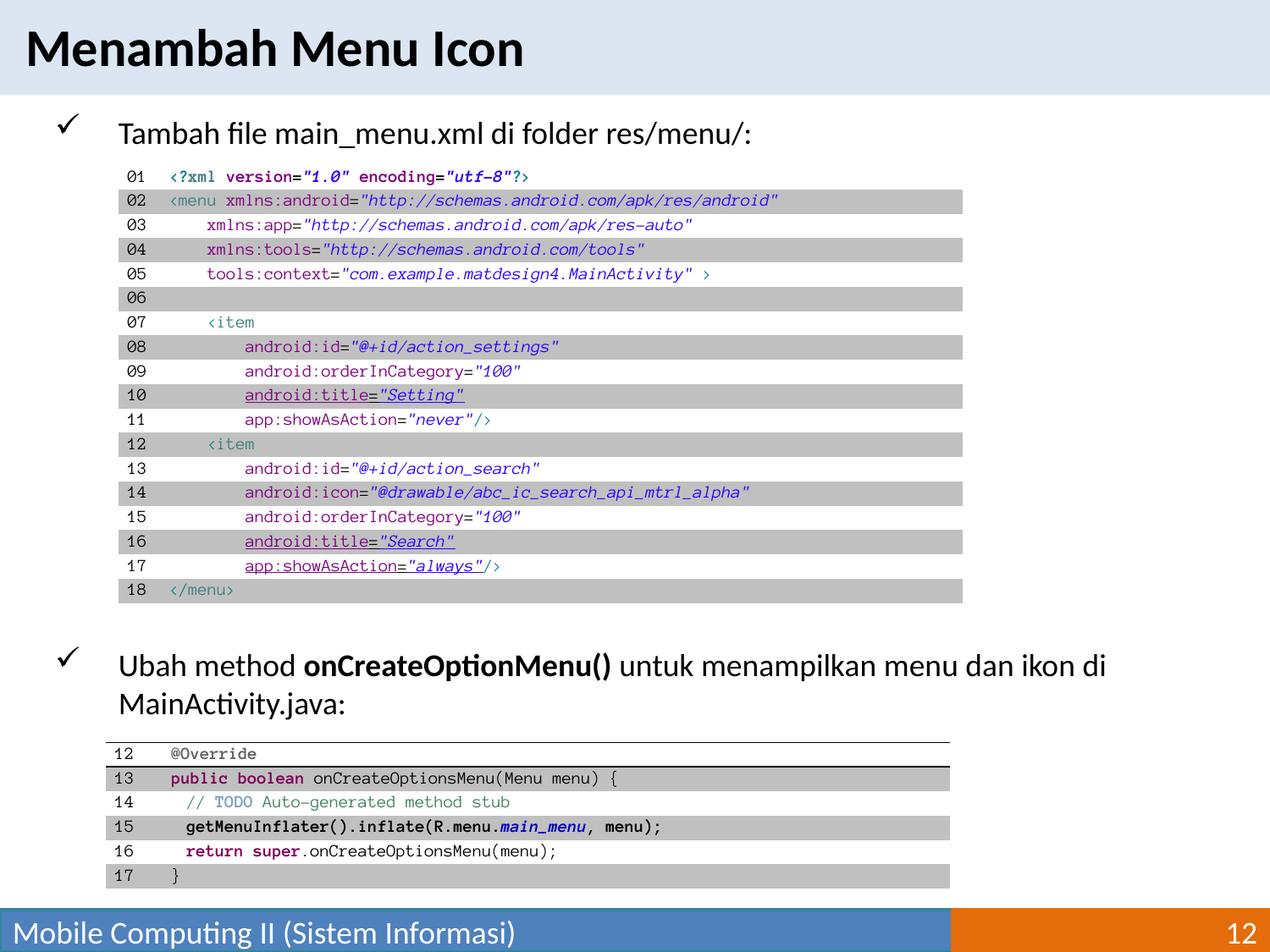

Menambah Menu Icon
Tambah file main_menu.xml di folder res/menu/:

Ubah method onCreateOptionMenu() untuk menampilkan menu dan ikon di MainActivity.java:
| 01 | <?xml version="1.0" encoding="utf-8"?> |
| --- | --- |
| 02 | <menu xmlns:android="http://schemas.android.com/apk/res/android" |
| 03 | xmlns:app="http://schemas.android.com/apk/res-auto" |
| 04 | xmlns:tools="http://schemas.android.com/tools" |
| 05 | tools:context="com.example.matdesign4.MainActivity" > |
| 06 |  |
| 07 | <item |
| 08 | android:id="@+id/action\_settings" |
| 09 | android:orderInCategory="100" |
| 10 | android:title="Setting" |
| 11 | app:showAsAction="never"/> |
| 12 | <item |
| 13 | android:id="@+id/action\_search" |
| 14 | android:icon="@drawable/abc\_ic\_search\_api\_mtrl\_alpha" |
| 15 | android:orderInCategory="100" |
| 16 | android:title="Search" |
| 17 | app:showAsAction="always"/> |
| 18 | </menu> |
| 12 | @Override |
| --- | --- |
| 13 | public boolean onCreateOptionsMenu(Menu menu) { |
| 14 | // TODO Auto-generated method stub |
| 15 | getMenuInflater().inflate(R.menu.main\_menu, menu); |
| 16 | return super.onCreateOptionsMenu(menu); |
| 17 | } |
Mobile Computing II (Sistem Informasi)
12